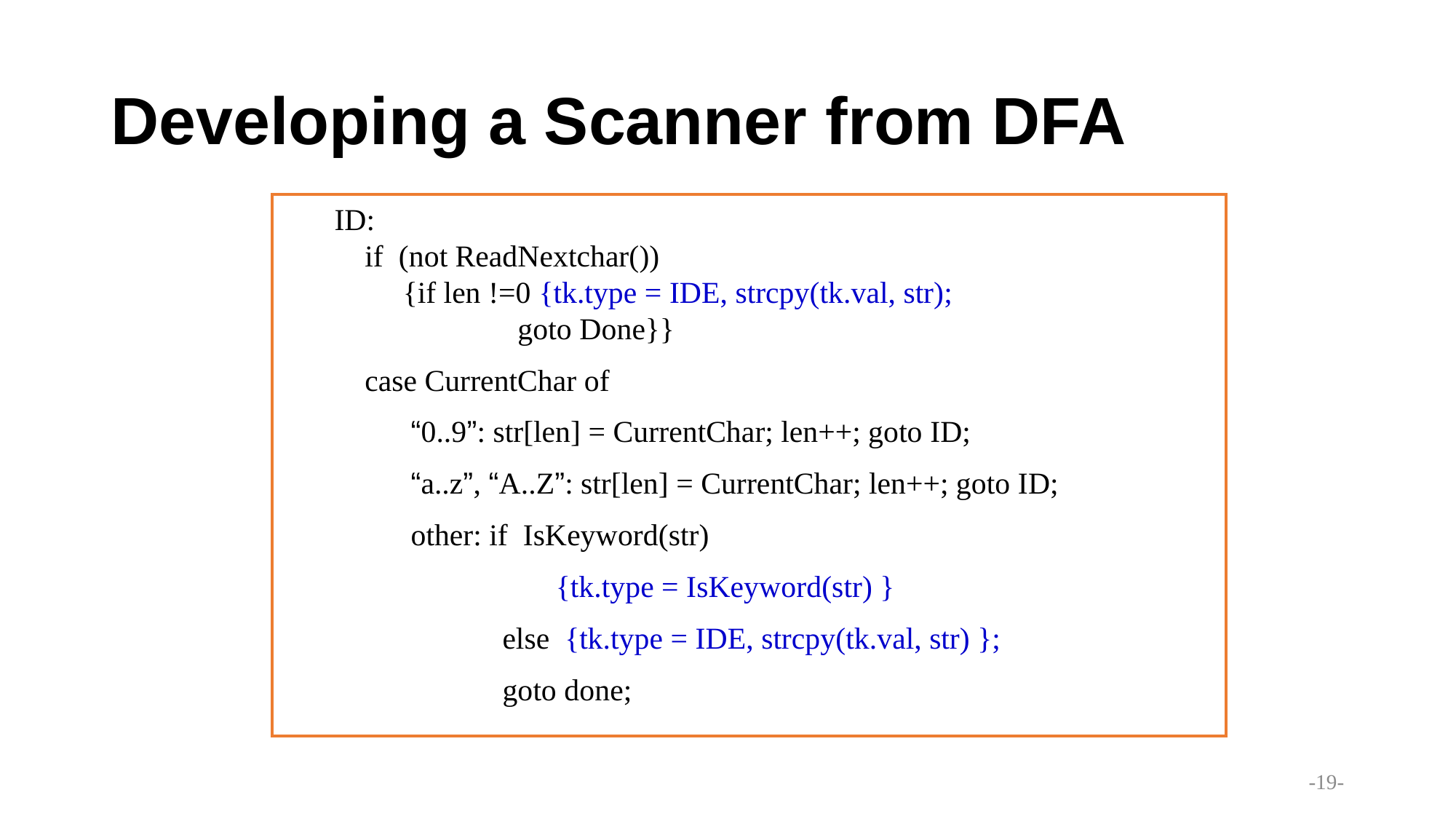

# Developing a Scanner from DFA

ID:
    if  (not ReadNextchar())
         {if len !=0 {tk.type = IDE, strcpy(tk.val, str);
                        goto Done}}
    case CurrentChar of
          “0..9”: str[len] = CurrentChar; len++; goto ID;
          “a..z”, “A..Z”: str[len] = CurrentChar; len++; goto ID;
          other: if  IsKeyword(str)
                             {tk.type = IsKeyword(str) }
                      else  {tk.type = IDE, strcpy(tk.val, str) };
                      goto done;
-19-